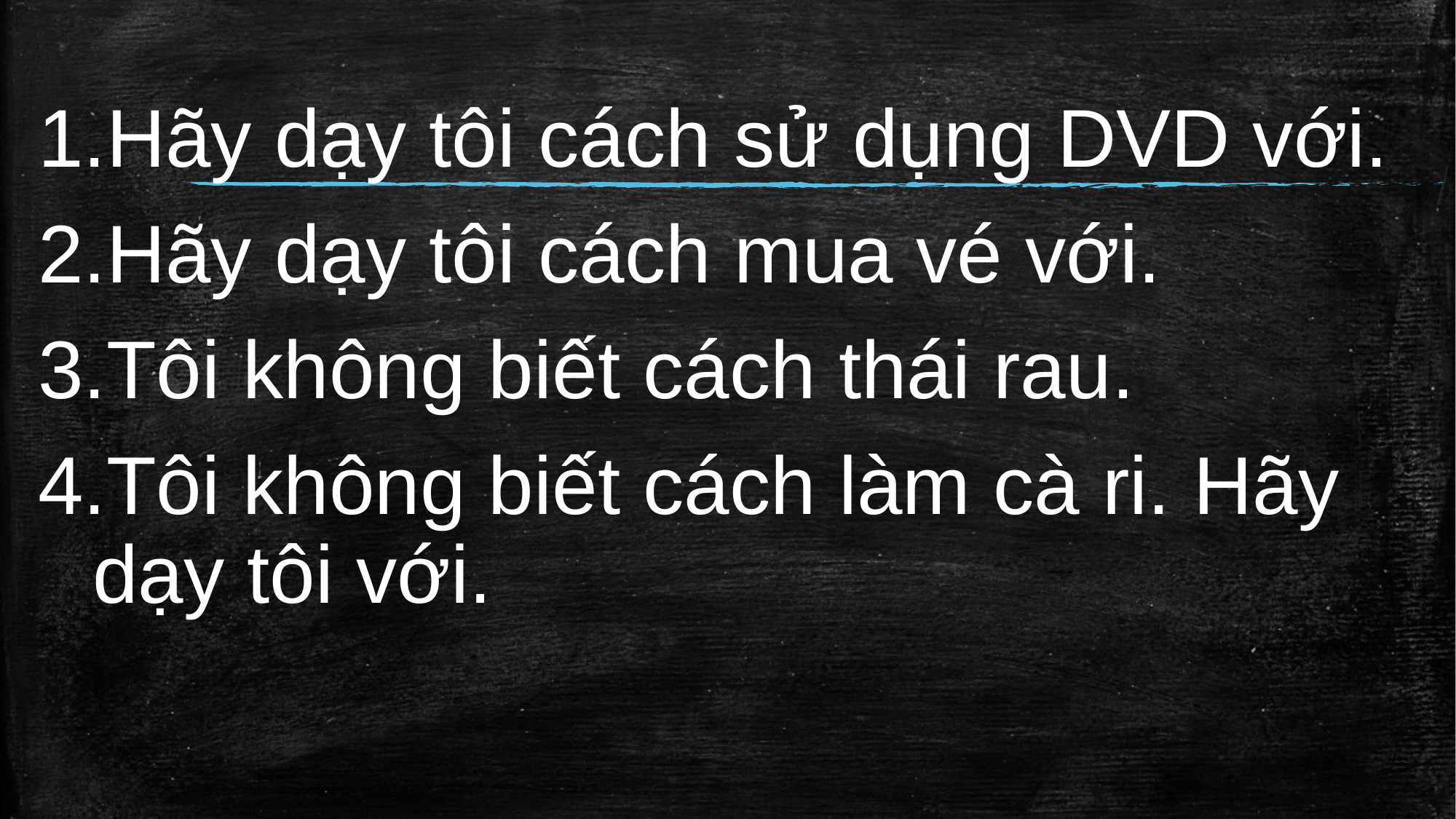

Hãy dạy tôi cách sử dụng DVD với.
Hãy dạy tôi cách mua vé với.
Tôi không biết cách thái rau.
Tôi không biết cách làm cà ri. Hãy dạy tôi với.